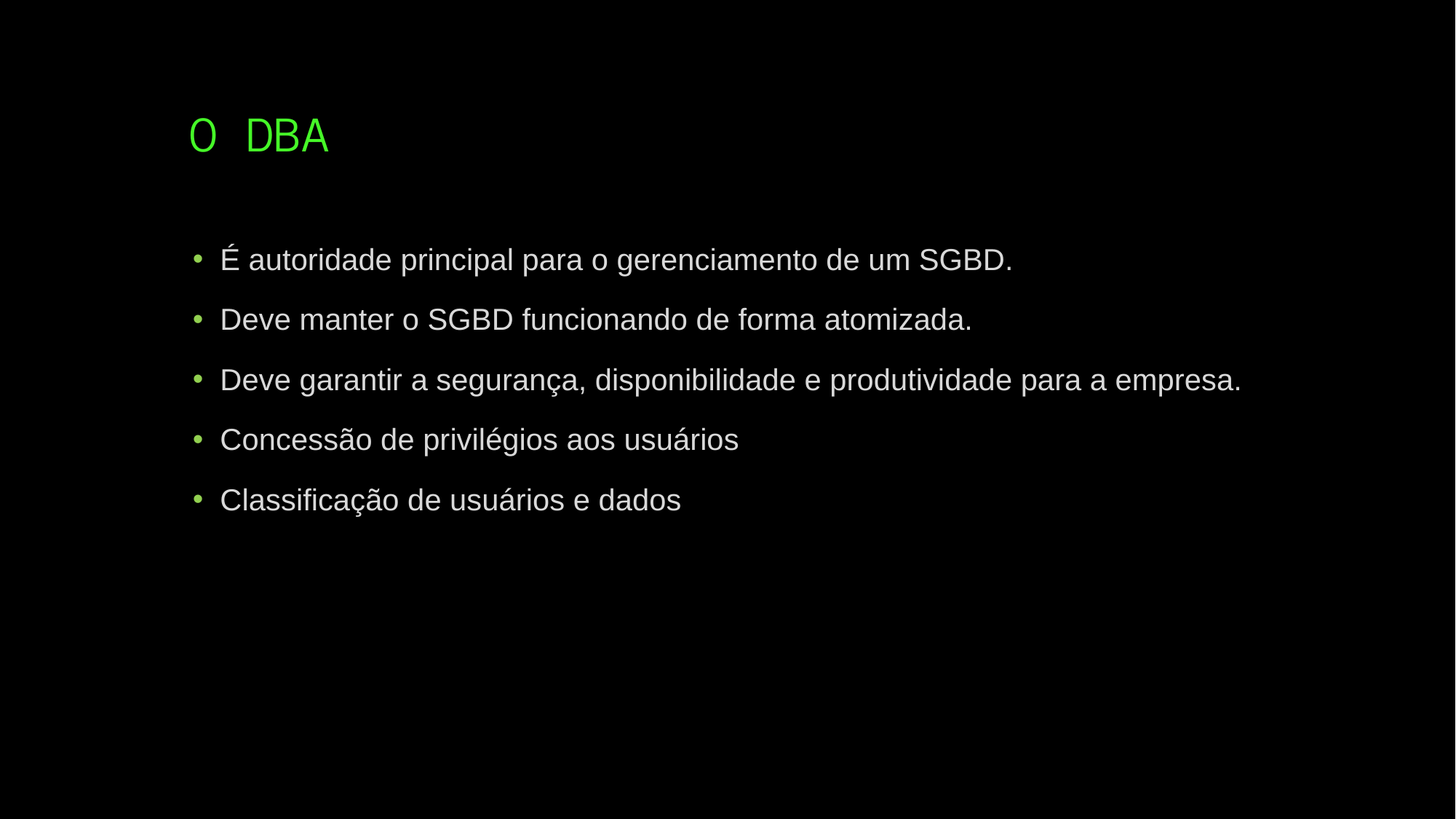

# O DBA

É autoridade principal para o gerenciamento de um SGBD.
Deve manter o SGBD funcionando de forma atomizada.
Deve garantir a segurança, disponibilidade e produtividade para a empresa.
Concessão de privilégios aos usuários
Classificação de usuários e dados